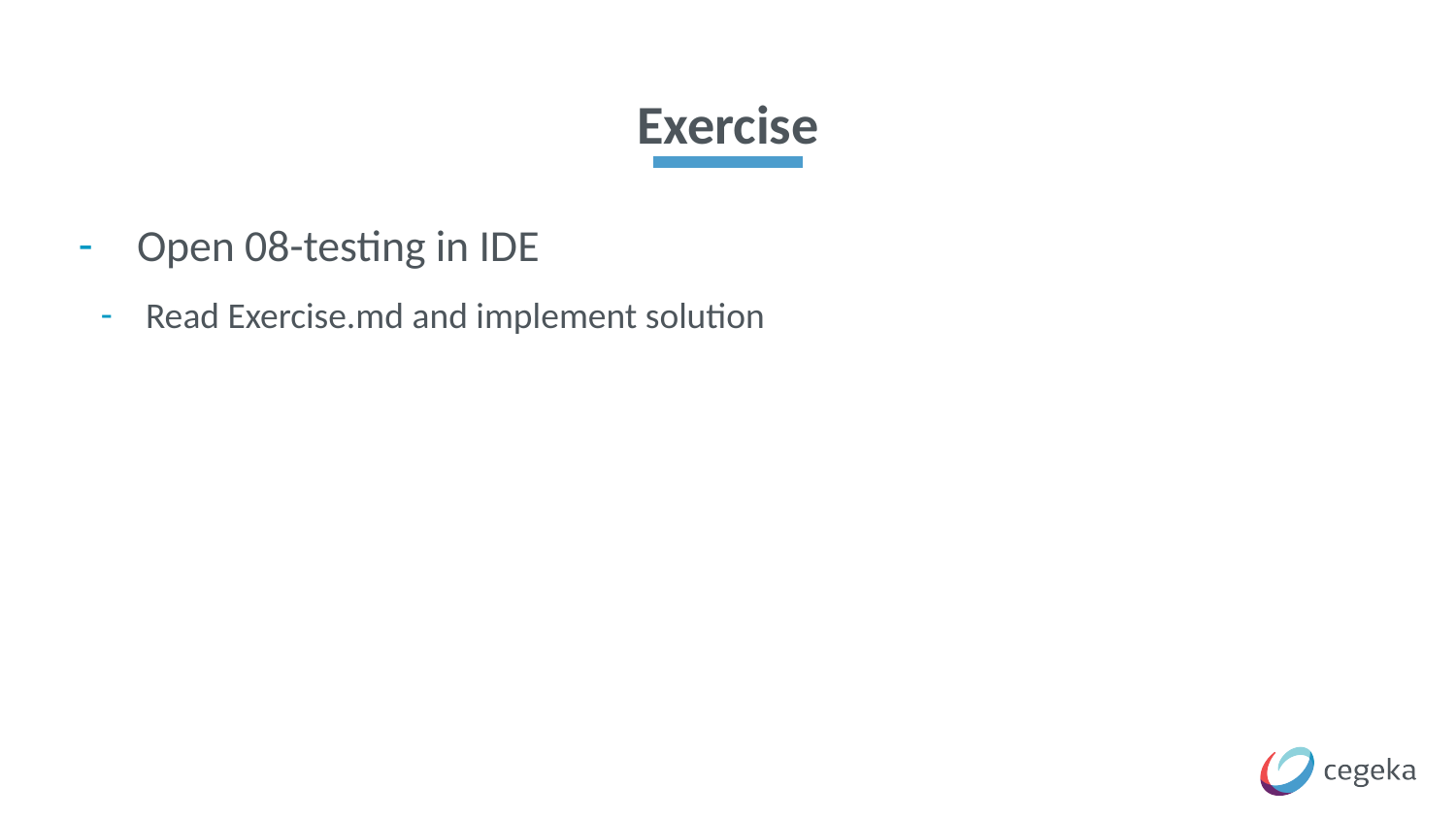

# Exercise
Open 08-testing in IDE
Read Exercise.md and implement solution